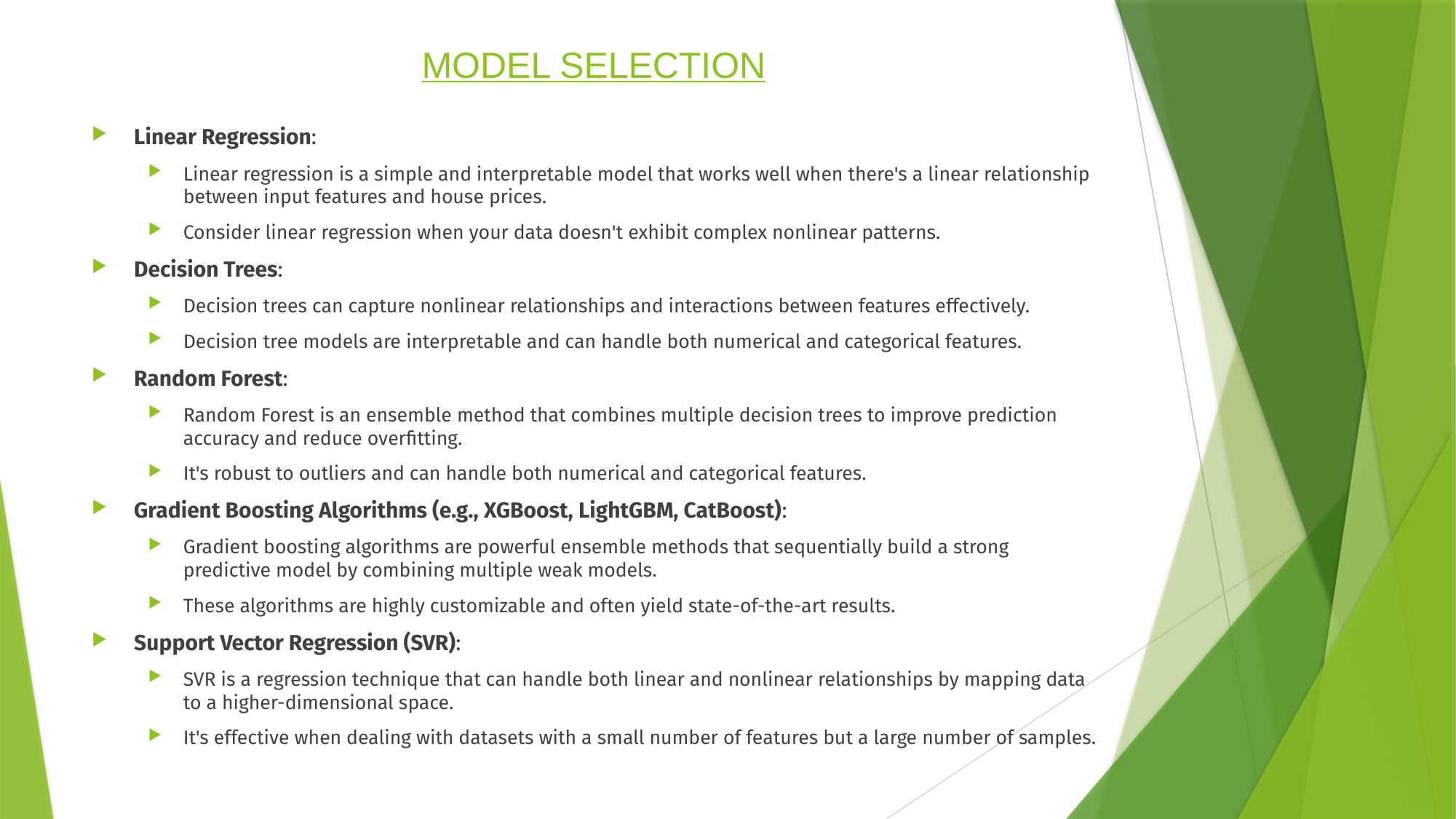

# MODEL SELECTION
Linear Regression:
Linear regression is a simple and interpretable model that works well when there's a linear relationship between input features and house prices.
Consider linear regression when your data doesn't exhibit complex nonlinear patterns.
Decision Trees:
Decision trees can capture nonlinear relationships and interactions between features effectively.
Decision tree models are interpretable and can handle both numerical and categorical features.
Random Forest:
Random Forest is an ensemble method that combines multiple decision trees to improve prediction accuracy and reduce overfitting.
It's robust to outliers and can handle both numerical and categorical features.
Gradient Boosting Algorithms (e.g., XGBoost, LightGBM, CatBoost):
Gradient boosting algorithms are powerful ensemble methods that sequentially build a strong predictive model by combining multiple weak models.
These algorithms are highly customizable and often yield state-of-the-art results.
Support Vector Regression (SVR):
SVR is a regression technique that can handle both linear and nonlinear relationships by mapping data to a higher-dimensional space.
It's effective when dealing with datasets with a small number of features but a large number of samples.